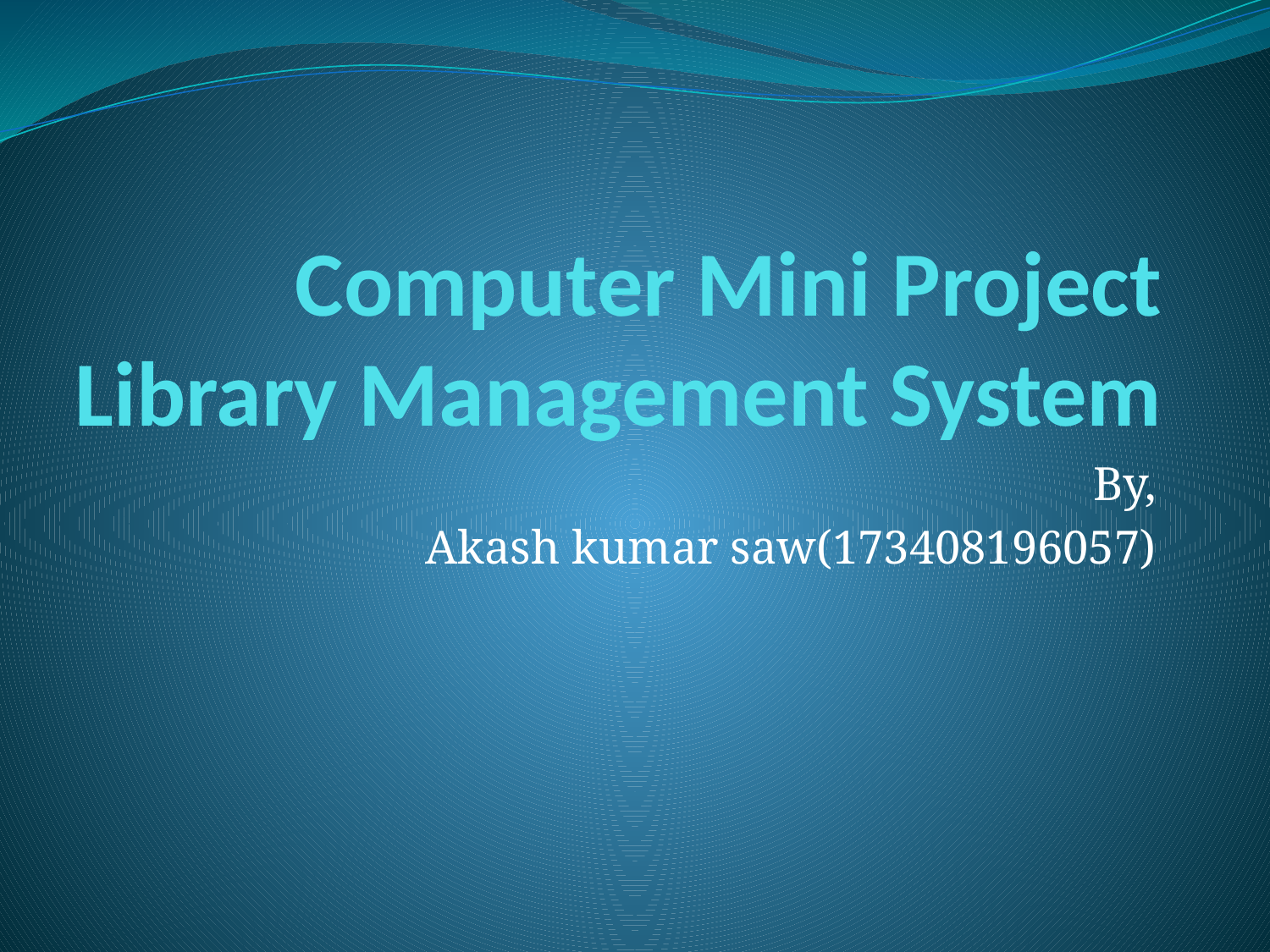

# Computer Mini Project Library Management System
By,
Akash kumar saw(173408196057)